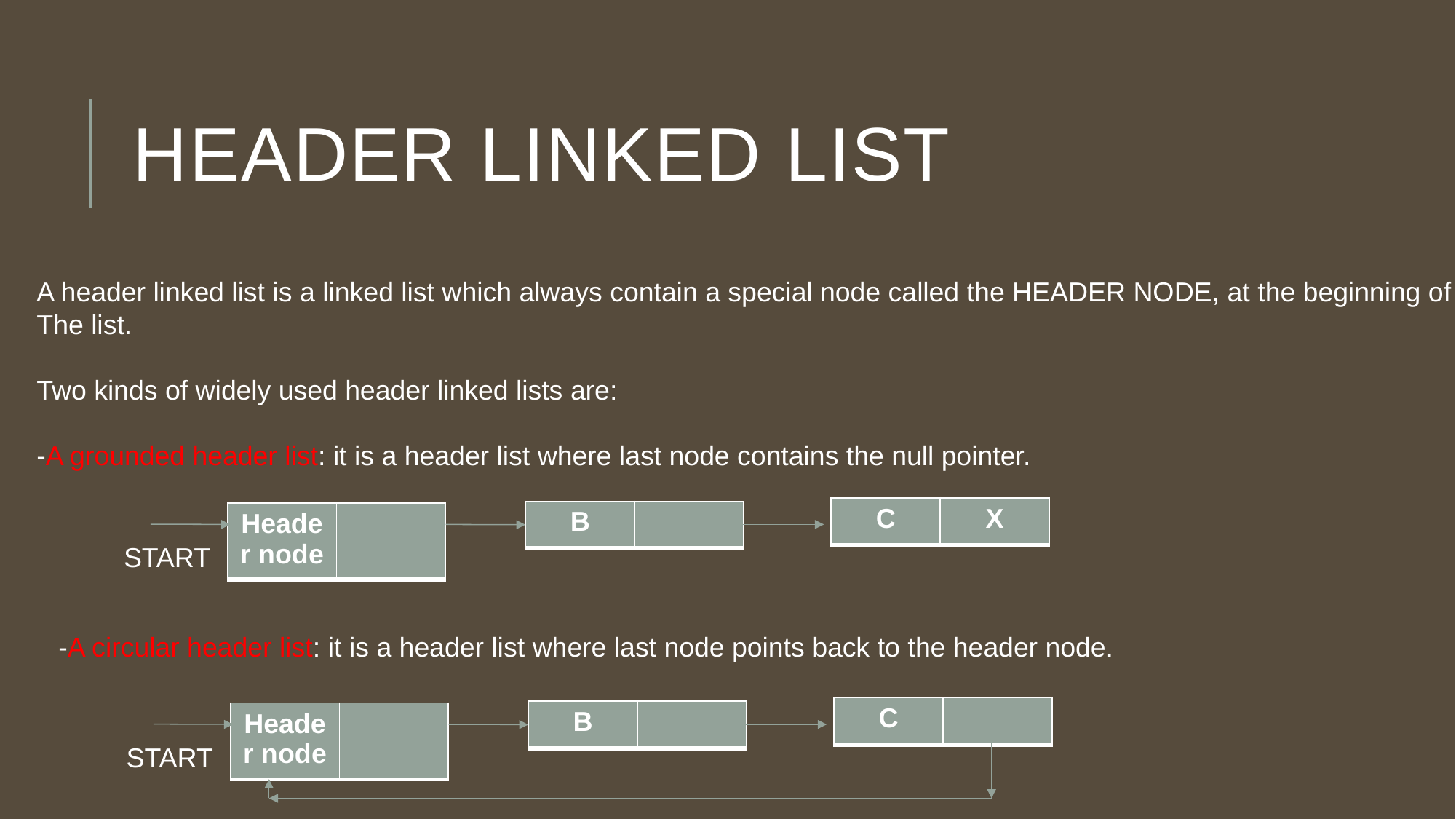

# HEADER LINKED LIST
A header linked list is a linked list which always contain a special node called the HEADER NODE, at the beginning of
The list.

Two kinds of widely used header linked lists are:

-A grounded header list: it is a header list where last node contains the null pointer.
| C | X |
| --- | --- |
| B |  |
| --- | --- |
| Header node |  |
| --- | --- |
START
-A circular header list: it is a header list where last node points back to the header node.
| C |  |
| --- | --- |
| B |  |
| --- | --- |
| Header node |  |
| --- | --- |
START